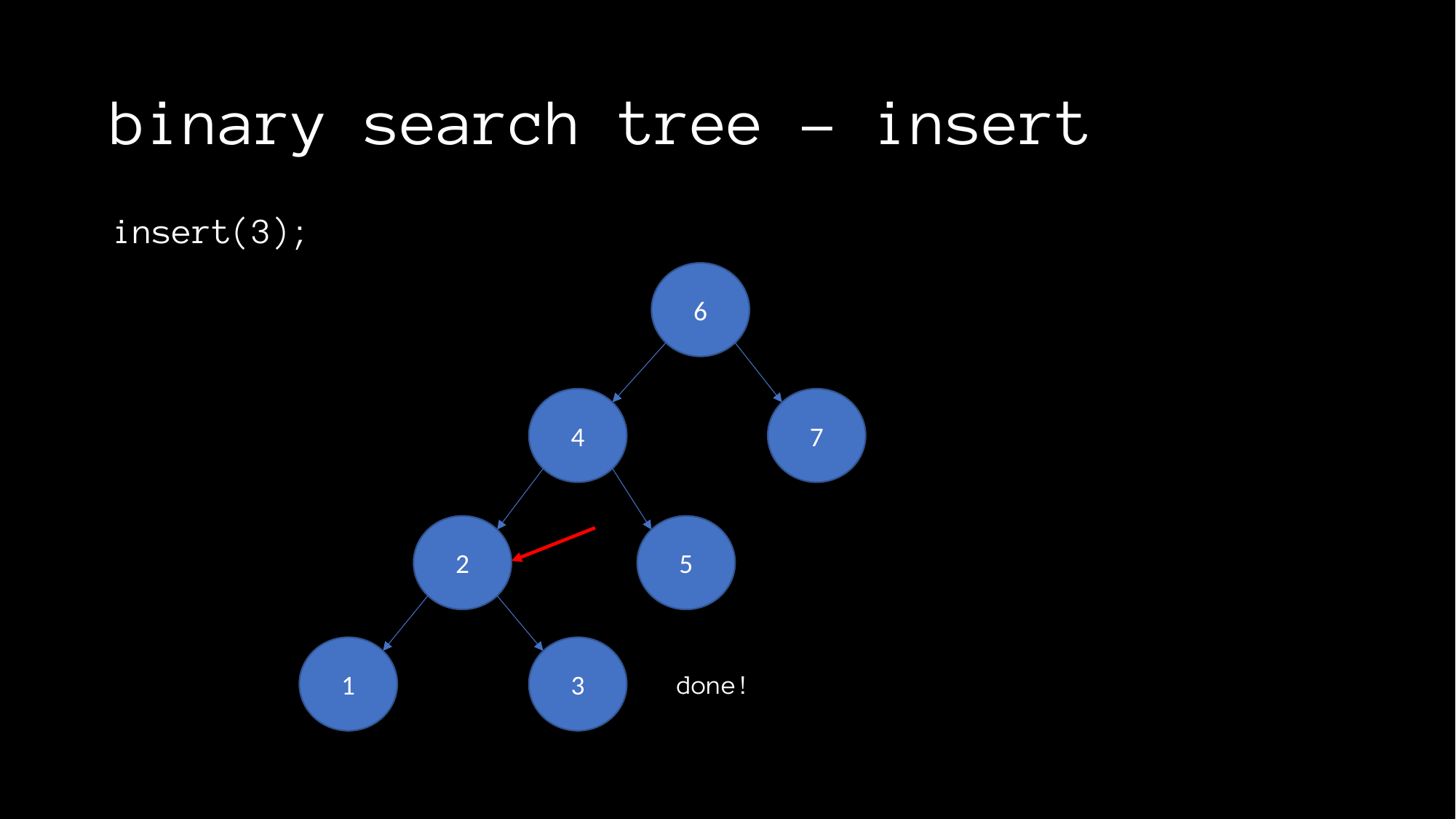

# binary search tree - insert
insert(3);
6
4
7
2
5
1
3
done!